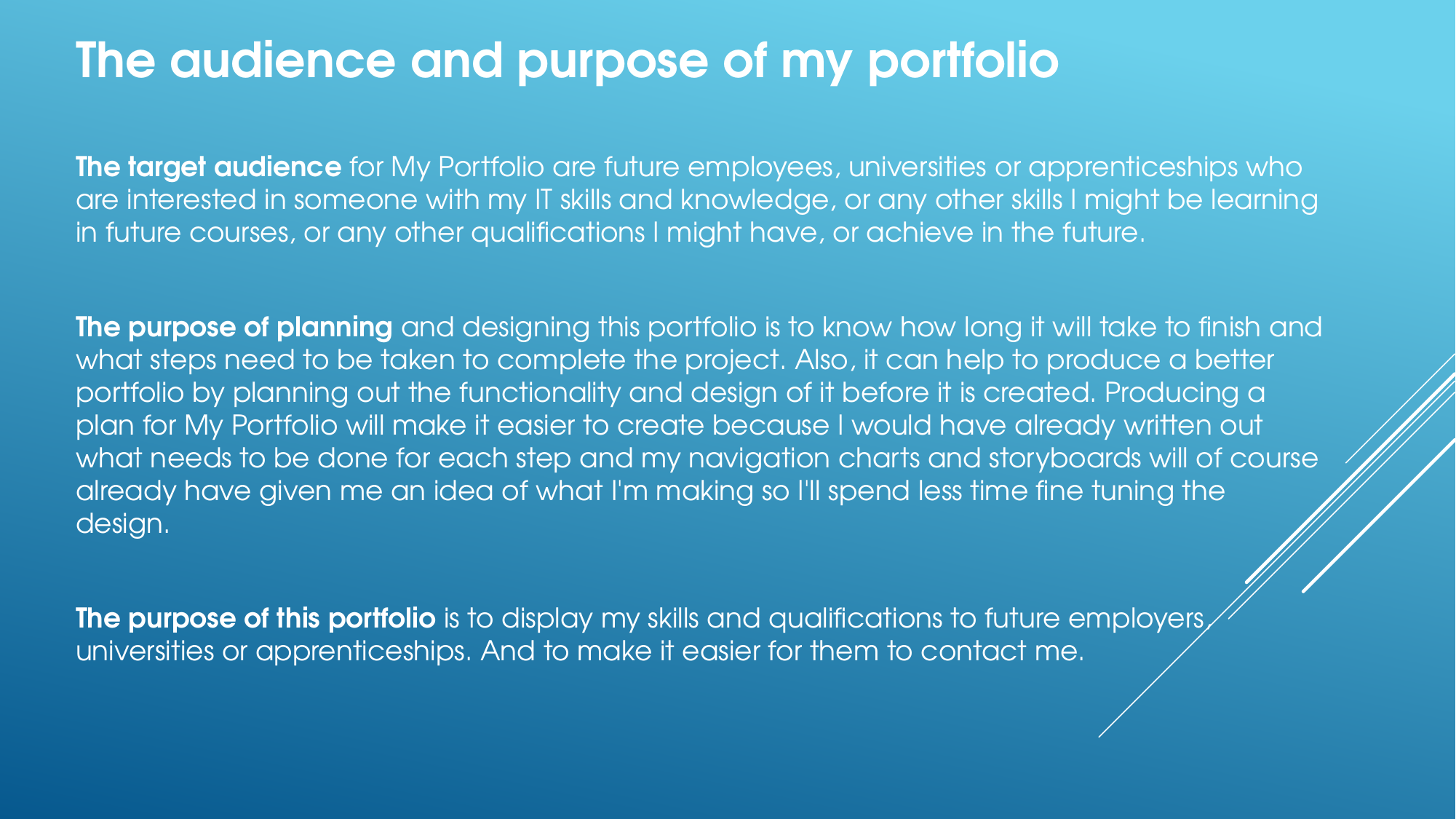

The audience and purpose of my portfolio

The target audience for My Portfolio are future employees, universities or apprenticeships who are interested in someone with my IT skills and knowledge, or any other skills I might be learning in future courses, or any other qualifications I might have, or achieve in the future.

The purpose of planning and designing this portfolio is to know how long it will take to finish and what steps need to be taken to complete the project. Also, it can help to produce a better portfolio by planning out the functionality and design of it before it is created. Producing a plan for My Portfolio will make it easier to create because I would have already written out what needs to be done for each step and my navigation charts and storyboards will of course already have given me an idea of what I'm making so I'll spend less time fine tuning the design.

The purpose of this portfolio is to display my skills and qualifications to future employers, universities or apprenticeships. And to make it easier for them to contact me.